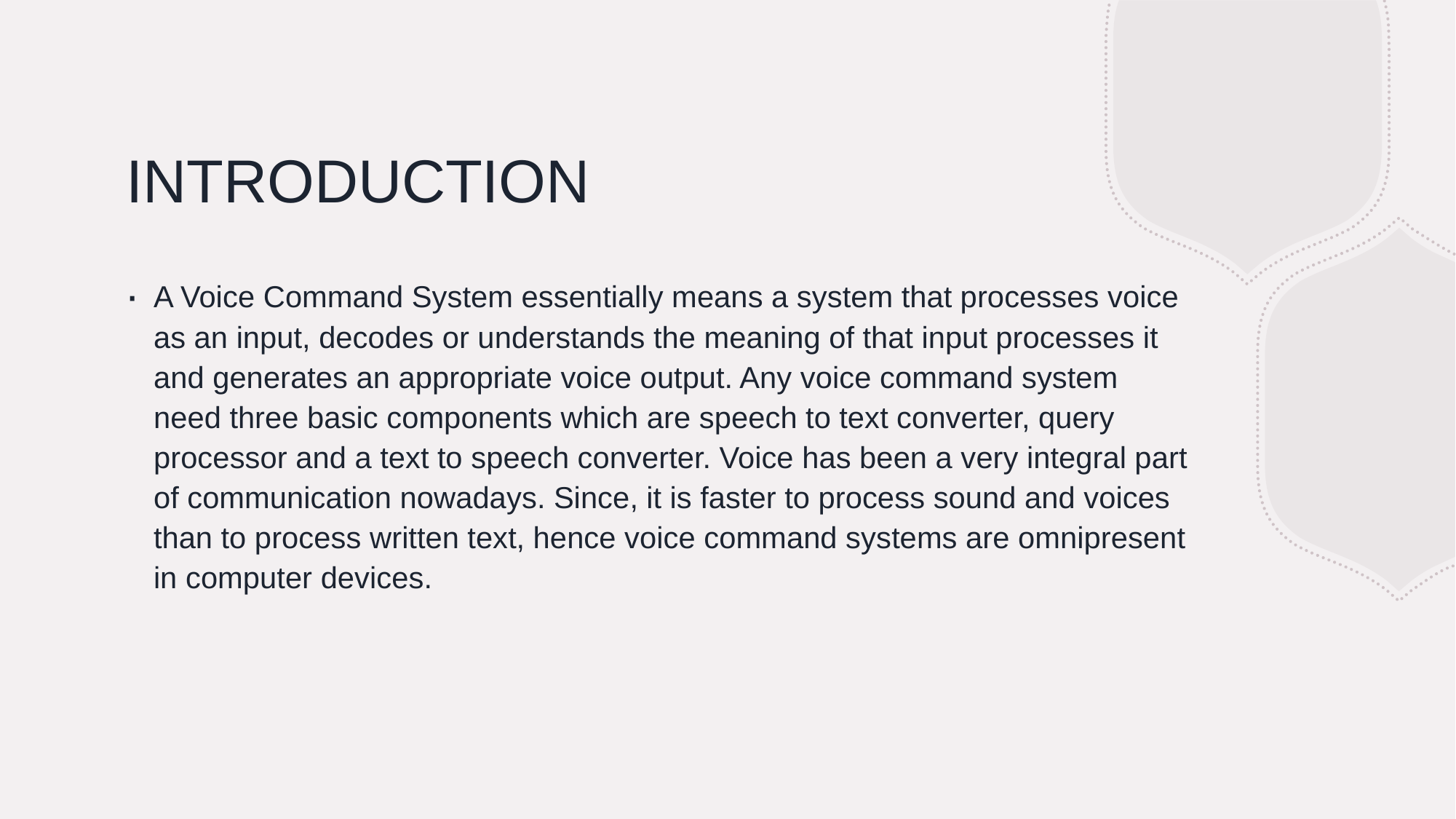

# INTRODUCTION
A Voice Command System essentially means a system that processes voice as an input, decodes or understands the meaning of that input processes it and generates an appropriate voice output. Any voice command system need three basic components which are speech to text converter, query processor and a text to speech converter. Voice has been a very integral part of communication nowadays. Since, it is faster to process sound and voices than to process written text, hence voice command systems are omnipresent in computer devices.